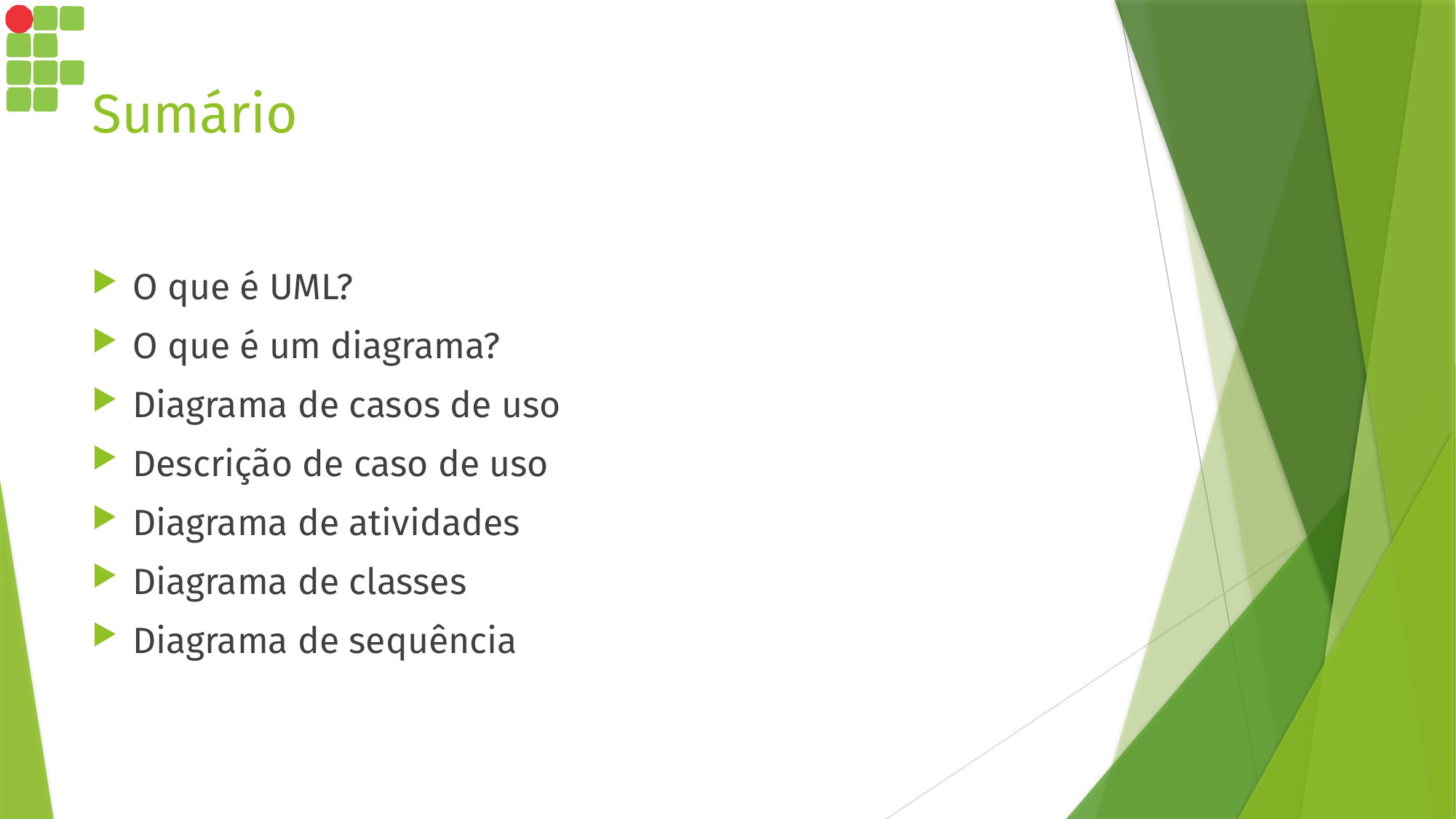

# Sumário
O que é UML?
O que é um diagrama?
Diagrama de casos de uso
Descrição de caso de uso
Diagrama de atividades
Diagrama de classes
Diagrama de sequência